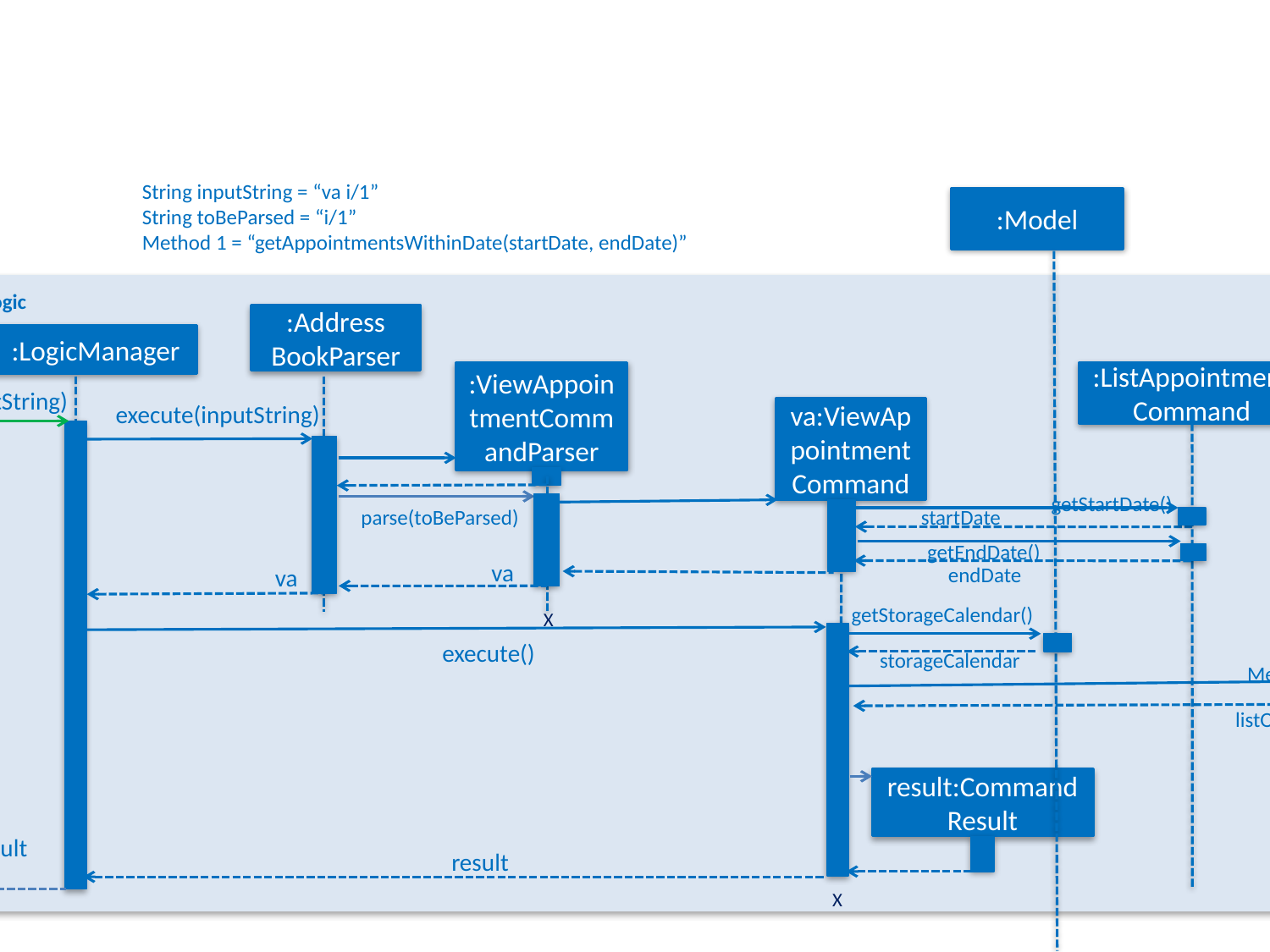

String inputString = “va i/1”
String toBeParsed = “i/1”
Method 1 = “getAppointmentsWithinDate(startDate, endDate)”

:Model
storageCalendar:StorageCalendar
Logic
:Address
BookParser
:LogicManager
:ListAppointmentCommand
:ViewAppointmentCommandParser
execute(inputString)
va:ViewAppointmentCommand
execute(inputString)

getStartDate()

startDate
parse(toBeParsed)

getEndDate()

va
endDate
va
X
getStorageCalendar()

execute()
storageCalendar
Method 1

listOfAppointment
result:Command Result
result

result
X